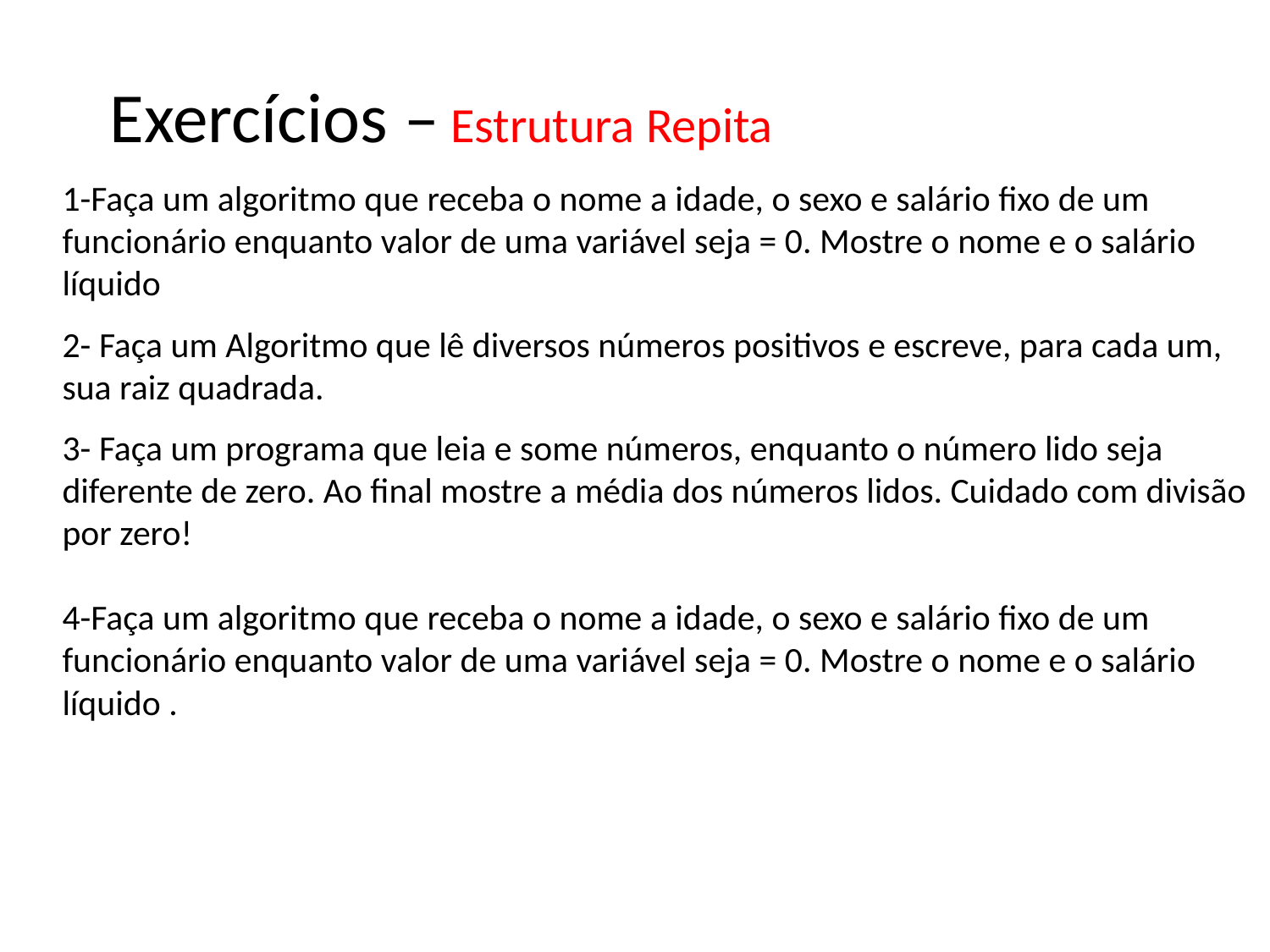

Exercícios – Estrutura Repita

1-Faça um algoritmo que receba o nome a idade, o sexo e salário fixo de um funcionário enquanto valor de uma variável seja = 0. Mostre o nome e o salário líquido

2- Faça um Algoritmo que lê diversos números positivos e escreve, para cada um, sua raiz quadrada.

3- Faça um programa que leia e some números, enquanto o número lido seja diferente de zero. Ao final mostre a média dos números lidos. Cuidado com divisão por zero!

4-Faça um algoritmo que receba o nome a idade, o sexo e salário fixo de um funcionário enquanto valor de uma variável seja = 0. Mostre o nome e o salário líquido .